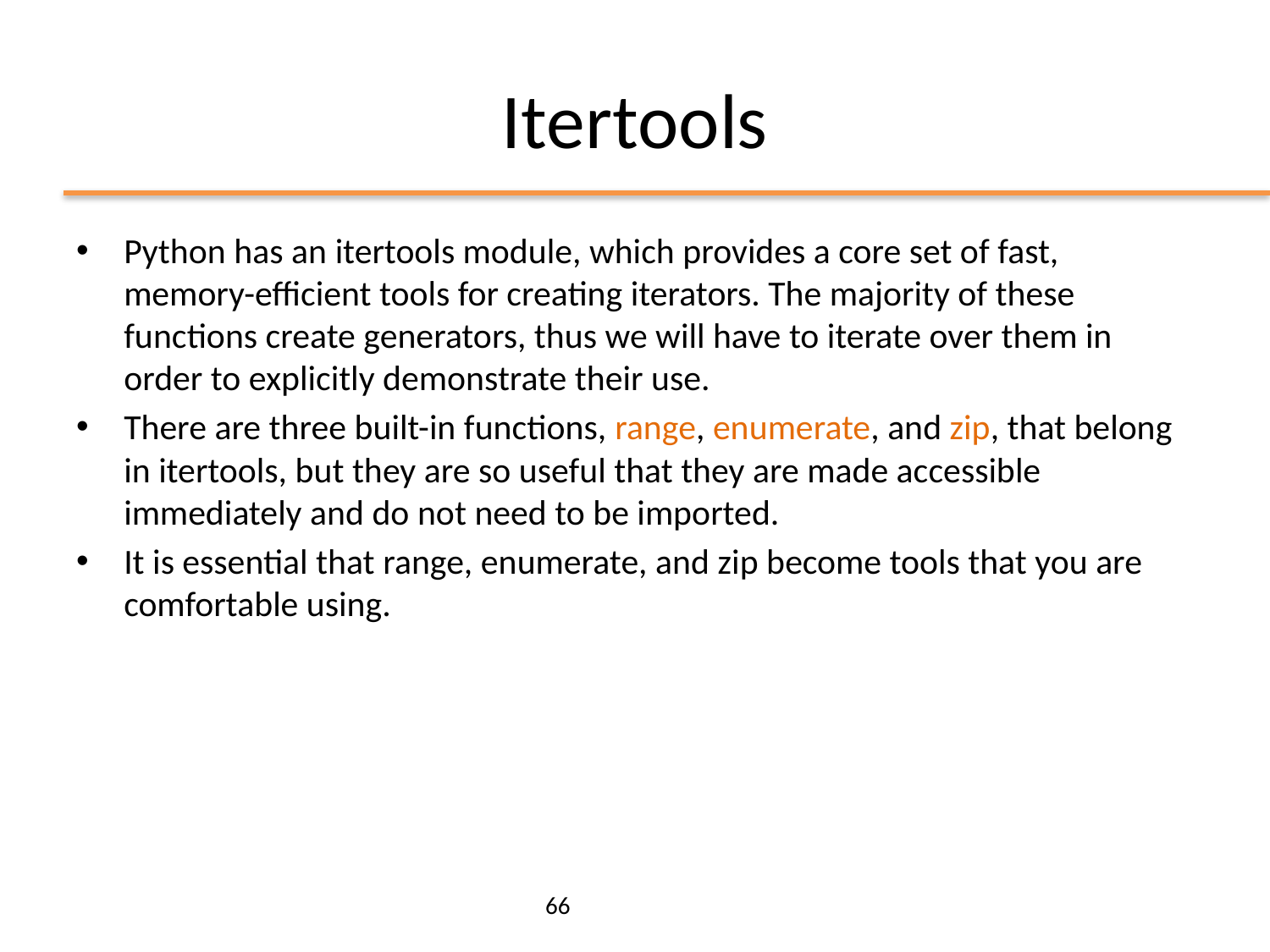

# Itertools
Python has an itertools module, which provides a core set of fast, memory-efficient tools for creating iterators. The majority of these functions create generators, thus we will have to iterate over them in order to explicitly demonstrate their use.
There are three built-in functions, range, enumerate, and zip, that belong in itertools, but they are so useful that they are made accessible immediately and do not need to be imported.
It is essential that range, enumerate, and zip become tools that you are comfortable using.

66